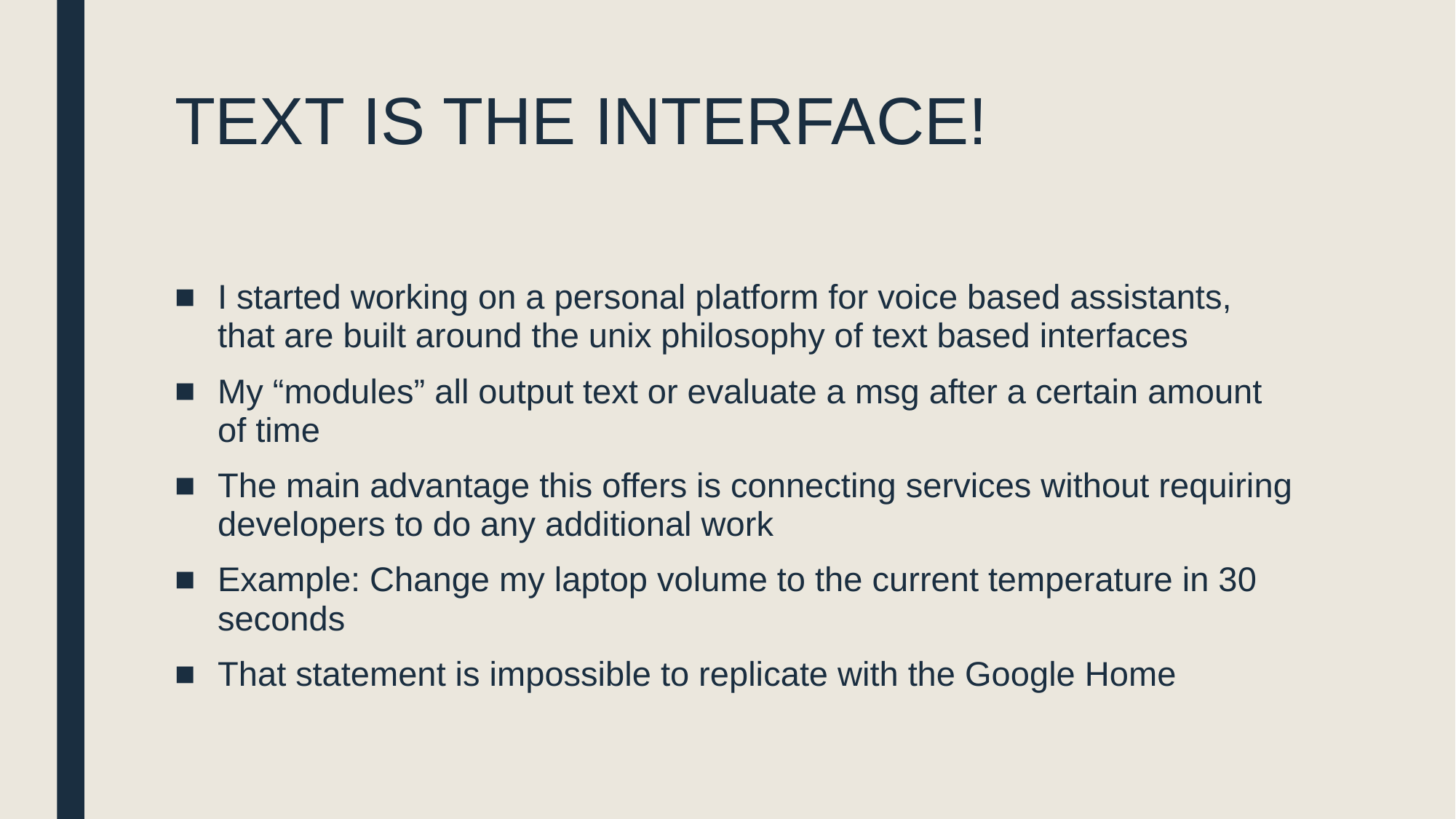

# TEXT IS THE INTERFACE!
I started working on a personal platform for voice based assistants, that are built around the unix philosophy of text based interfaces
My “modules” all output text or evaluate a msg after a certain amount of time
The main advantage this offers is connecting services without requiring developers to do any additional work
Example: Change my laptop volume to the current temperature in 30 seconds
That statement is impossible to replicate with the Google Home